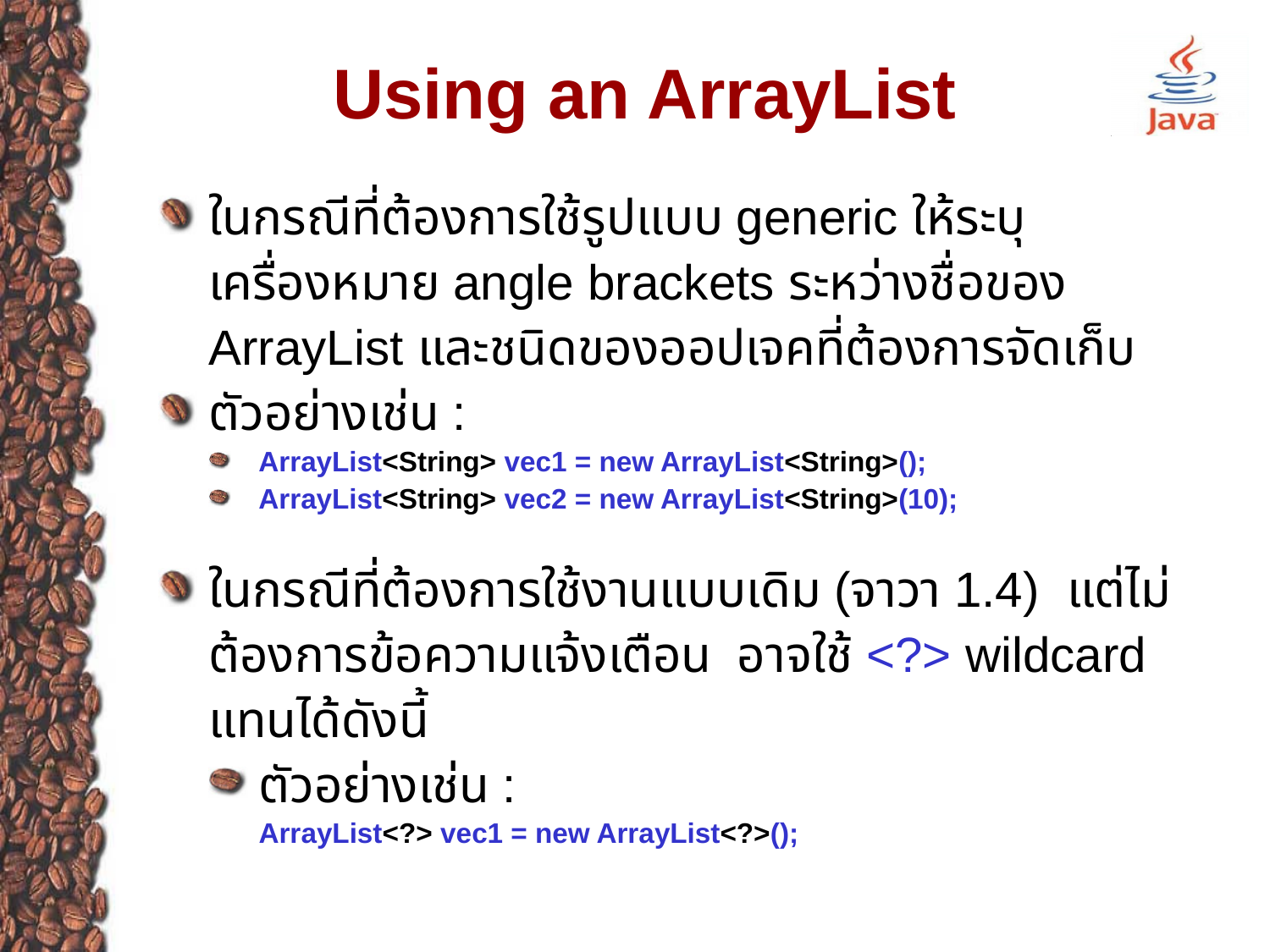

# Using an ArrayList
ในกรณีที่ต้องการใช้รูปแบบ generic ให้ระบุเครื่องหมาย angle brackets ระหว่างชื่อของ ArrayList และชนิดของออปเจคที่ต้องการจัดเก็บ
ตัวอย่างเช่น :
ArrayList<String> vec1 = new ArrayList<String>();
ArrayList<String> vec2 = new ArrayList<String>(10);
ในกรณีที่ต้องการใช้งานแบบเดิม (จาวา 1.4)  แต่ไม่ต้องการข้อความแจ้งเตือน  อาจใช้ <?> wildcard แทนได้ดังนี้
ตัวอย่างเช่น :
ArrayList<?> vec1 = new ArrayList<?>();